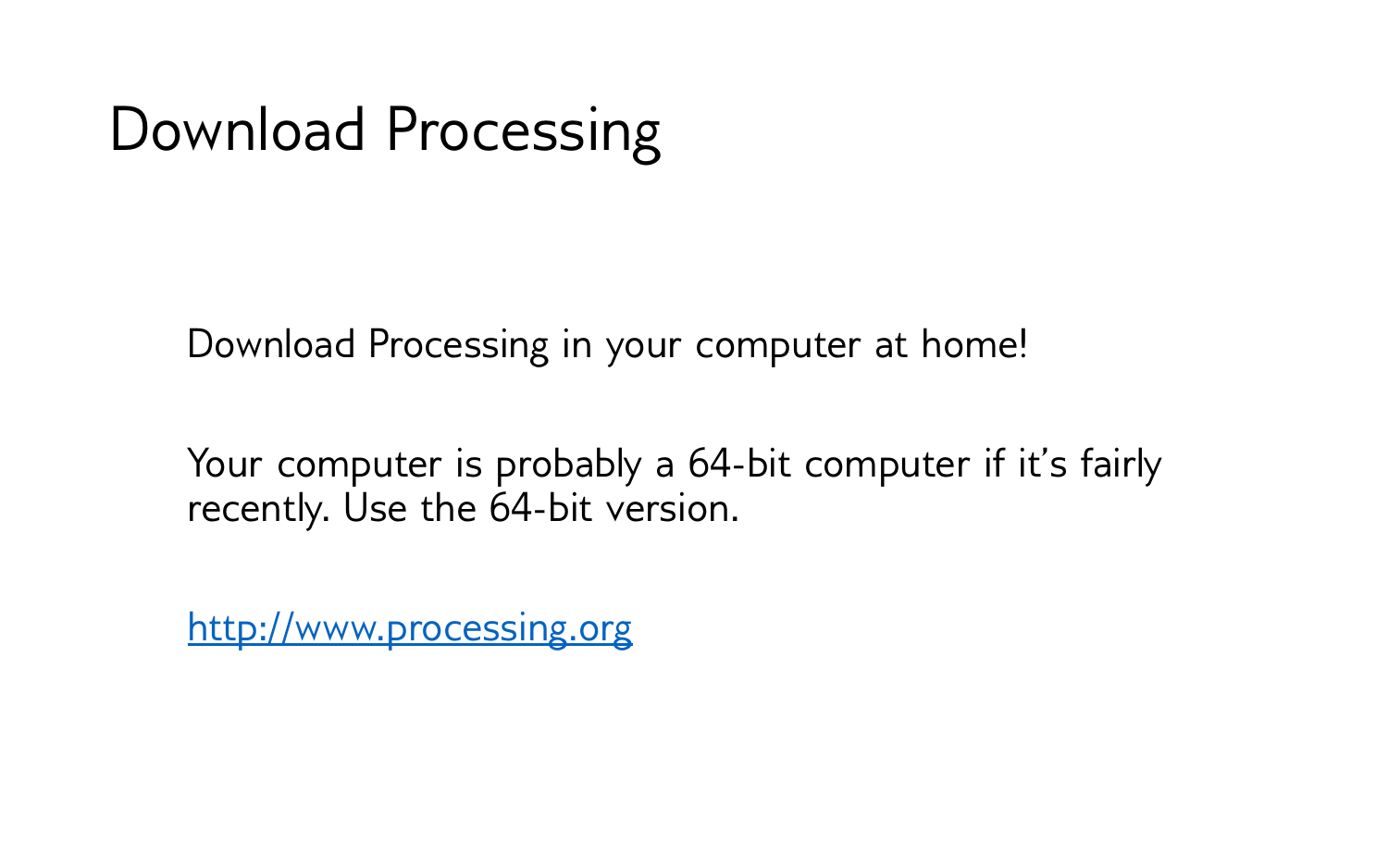

# Download Processing

Download Processing in your computer at home!

Your computer is probably a 64-bit computer if it’s fairly recently. Use the 64-bit version.

http://www.processing.org